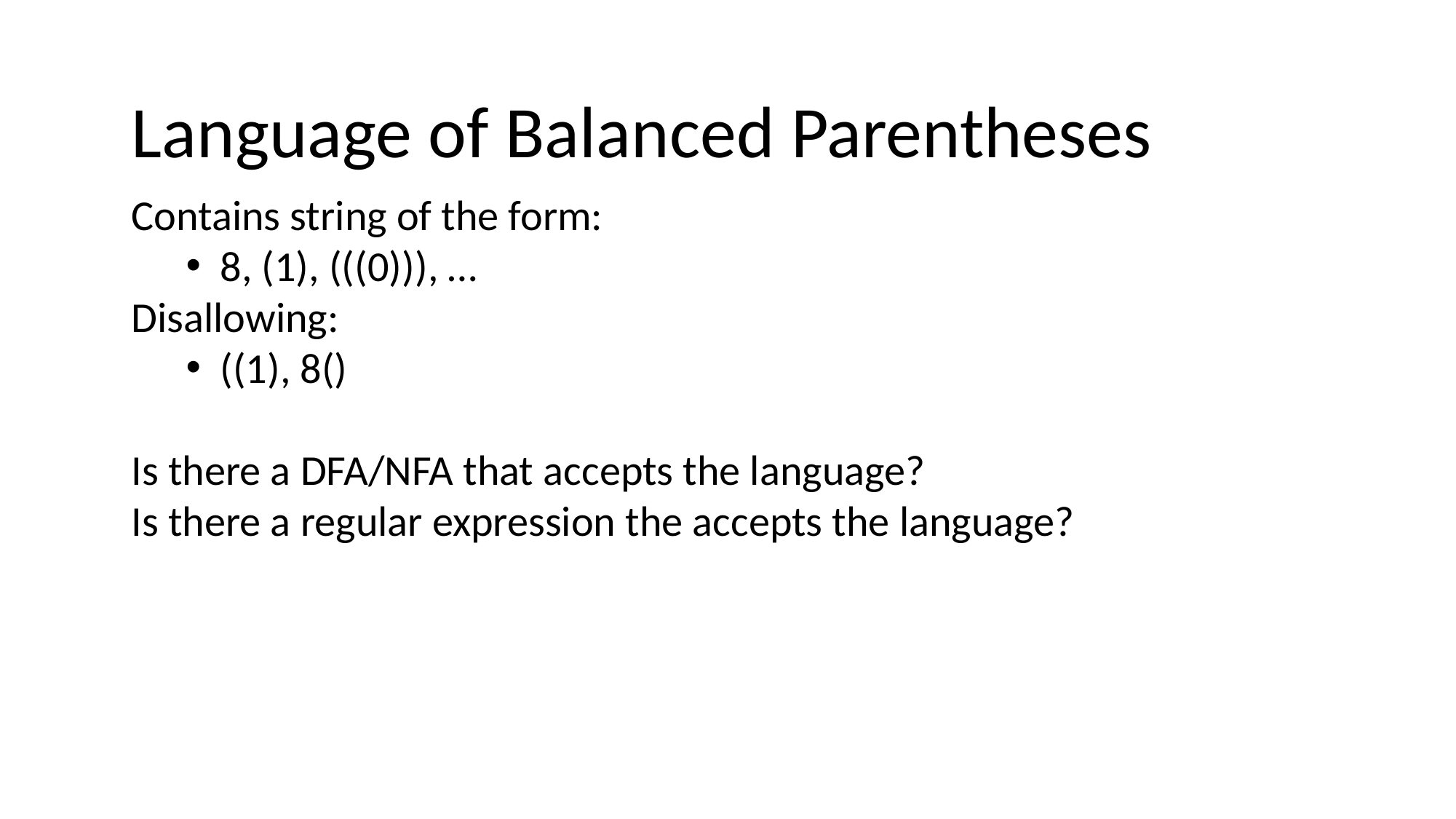

Language of Balanced Parentheses
Contains string of the form:
8, (1), (((0))), …
Disallowing:
((1), 8()

Is there a DFA/NFA that accepts the language?
Is there a regular expression the accepts the language?